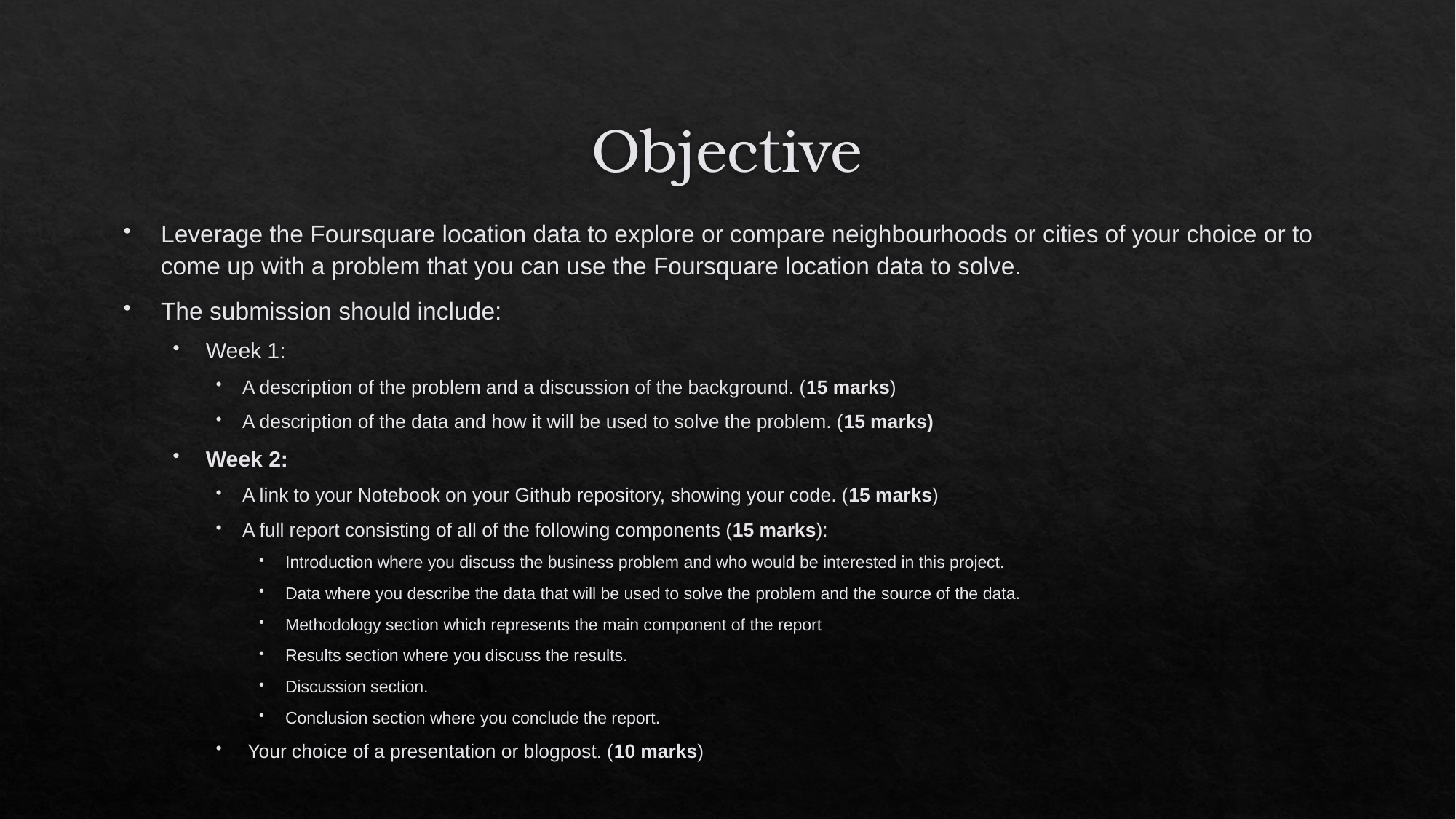

# Objective
Leverage the Foursquare location data to explore or compare neighbourhoods or cities of your choice or to come up with a problem that you can use the Foursquare location data to solve.
The submission should include:
Week 1:
A description of the problem and a discussion of the background. (15 marks)
A description of the data and how it will be used to solve the problem. (15 marks)
Week 2:
A link to your Notebook on your Github repository, showing your code. (15 marks)
A full report consisting of all of the following components (15 marks):
Introduction where you discuss the business problem and who would be interested in this project.
Data where you describe the data that will be used to solve the problem and the source of the data.
Methodology section which represents the main component of the report
Results section where you discuss the results.
Discussion section.
Conclusion section where you conclude the report.
 Your choice of a presentation or blogpost. (10 marks)